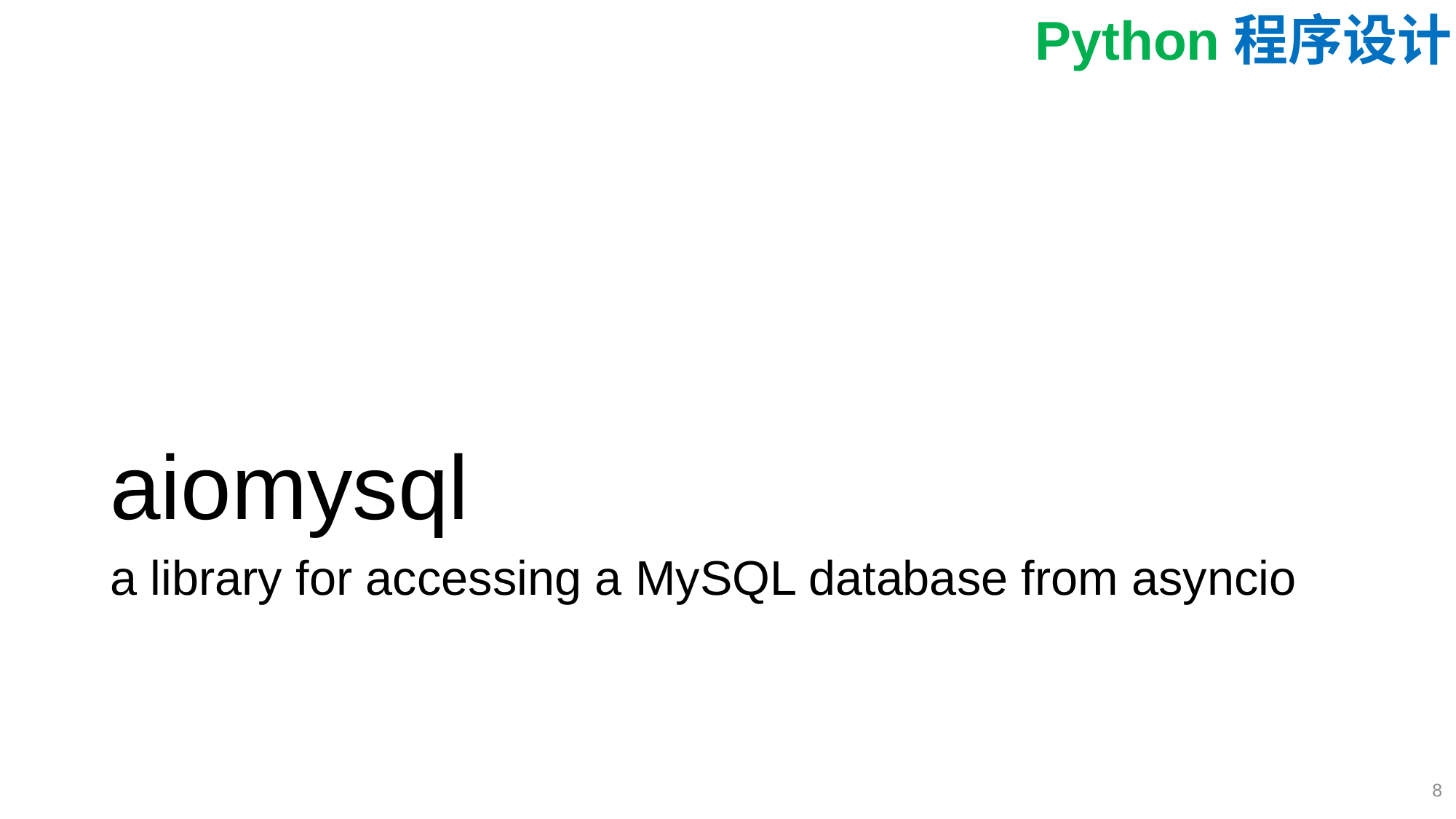

# aiomysql
a library for accessing a MySQL database from asyncio
8